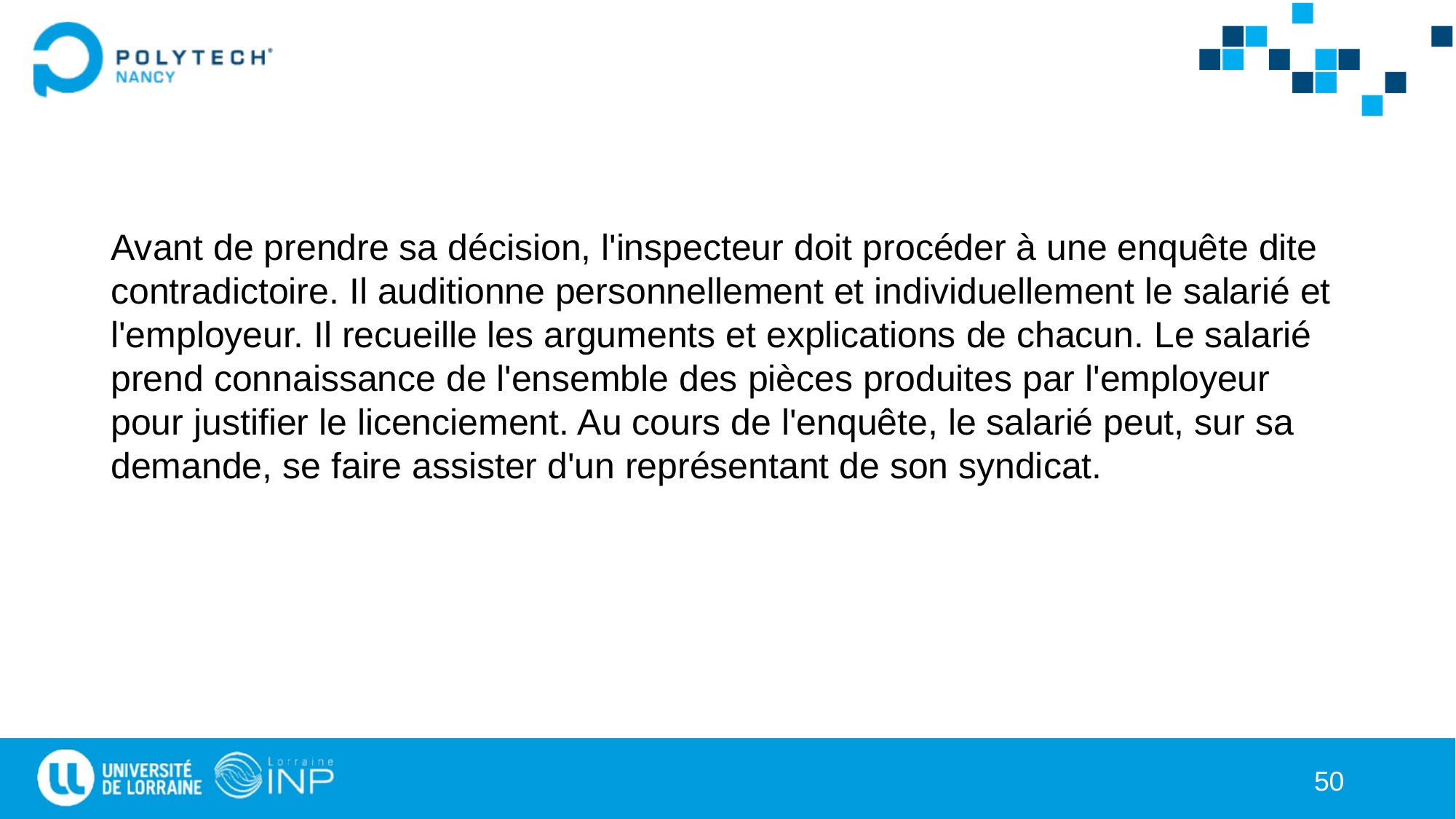

#
Avant de prendre sa décision, l'inspecteur doit procéder à une enquête dite contradictoire. Il auditionne personnellement et individuellement le salarié et l'employeur. Il recueille les arguments et explications de chacun. Le salarié prend connaissance de l'ensemble des pièces produites par l'employeur pour justifier le licenciement. Au cours de l'enquête, le salarié peut, sur sa demande, se faire assister d'un représentant de son syndicat.